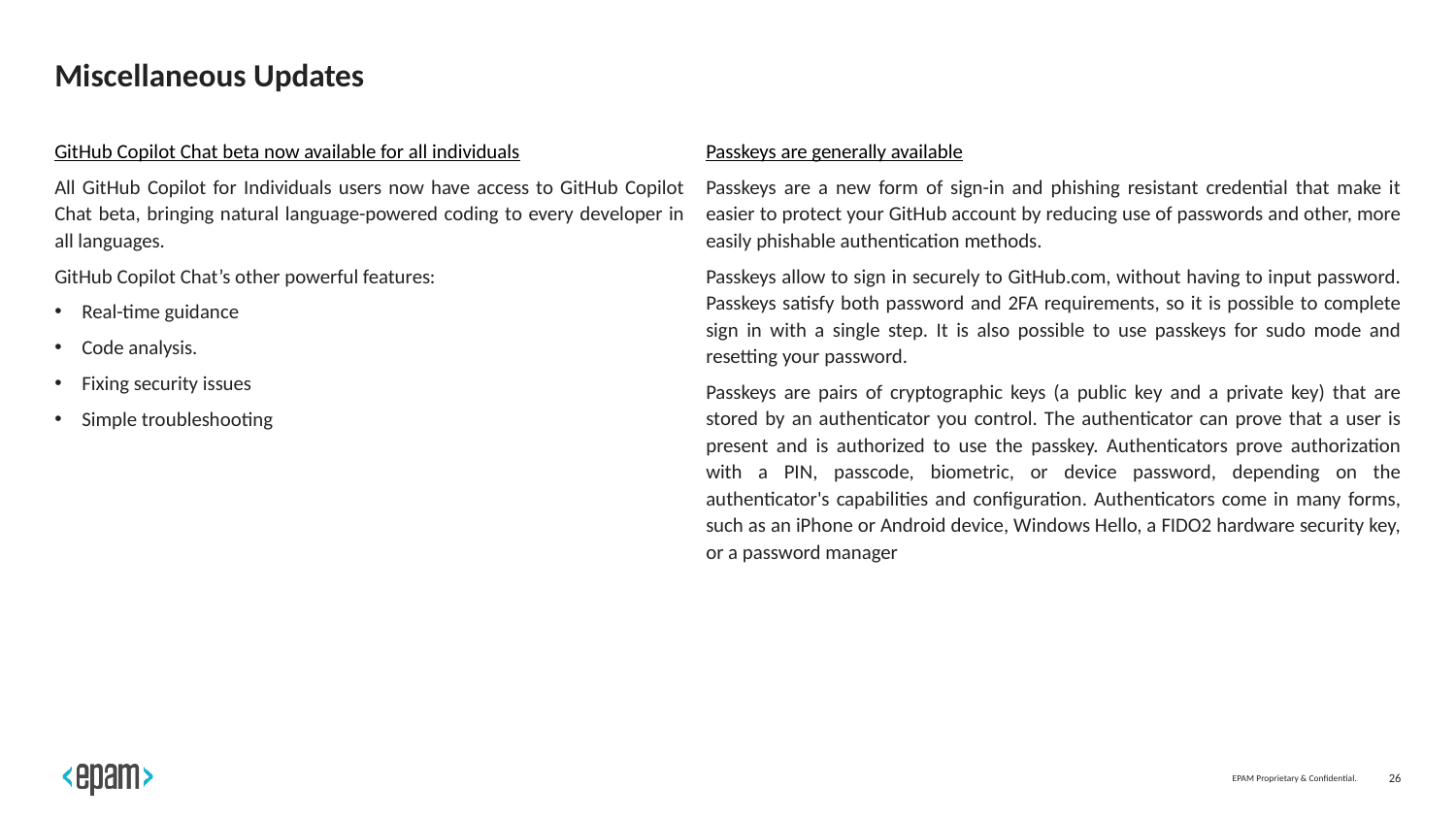

# Miscellaneous Updates
GitHub Copilot Chat beta now available for all individuals
All GitHub Copilot for Individuals users now have access to GitHub Copilot Chat beta, bringing natural language-powered coding to every developer in all languages.
GitHub Copilot Chat’s other powerful features:
Real-time guidance
Code analysis.
Fixing security issues
Simple troubleshooting
Passkeys are generally available
Passkeys are a new form of sign-in and phishing resistant credential that make it easier to protect your GitHub account by reducing use of passwords and other, more easily phishable authentication methods.
Passkeys allow to sign in securely to GitHub.com, without having to input password. Passkeys satisfy both password and 2FA requirements, so it is possible to complete sign in with a single step. It is also possible to use passkeys for sudo mode and resetting your password.
Passkeys are pairs of cryptographic keys (a public key and a private key) that are stored by an authenticator you control. The authenticator can prove that a user is present and is authorized to use the passkey. Authenticators prove authorization with a PIN, passcode, biometric, or device password, depending on the authenticator's capabilities and configuration. Authenticators come in many forms, such as an iPhone or Android device, Windows Hello, a FIDO2 hardware security key, or a password manager